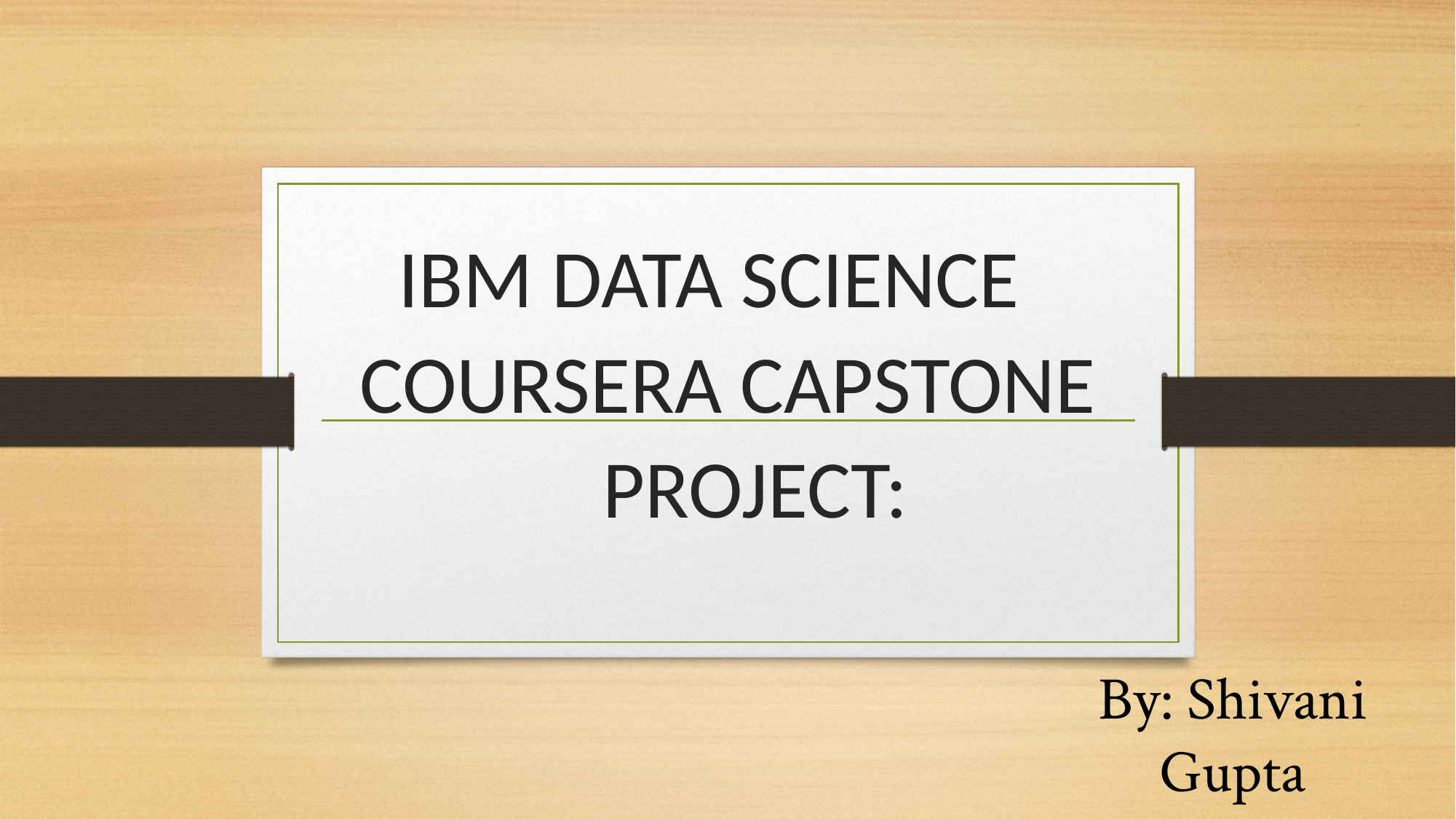

# IBM DATA SCIENCE COURSERA CAPSTONE PROJECT:
By: Shivani Gupta